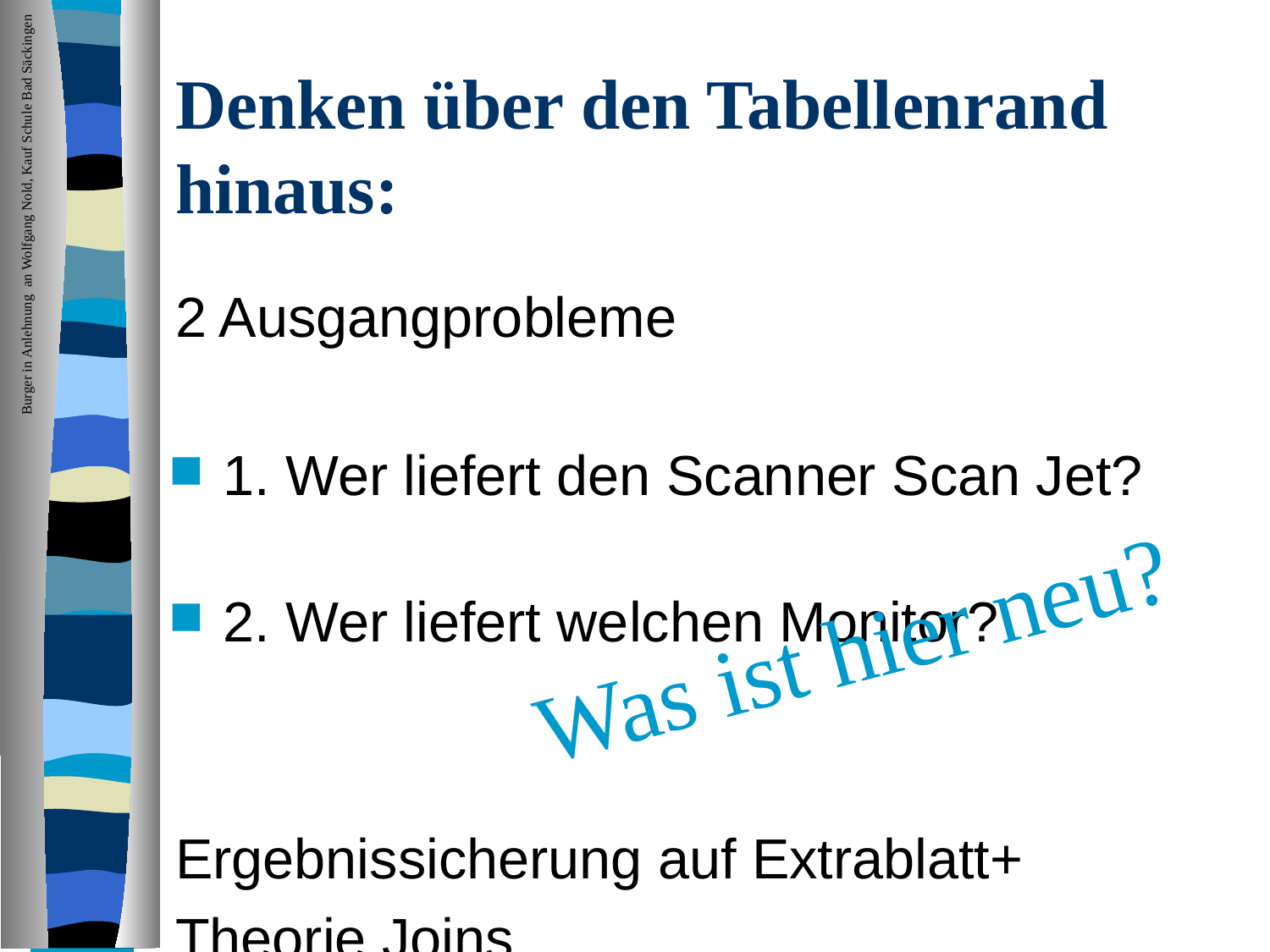

# Denken über den Tabellenrand hinaus:
2 Ausgangprobleme

1. Wer liefert den Scanner Scan Jet?
2. Wer liefert welchen Monitor?

Ergebnissicherung auf Extrablatt+
Theorie Joins
Was ist hier neu?